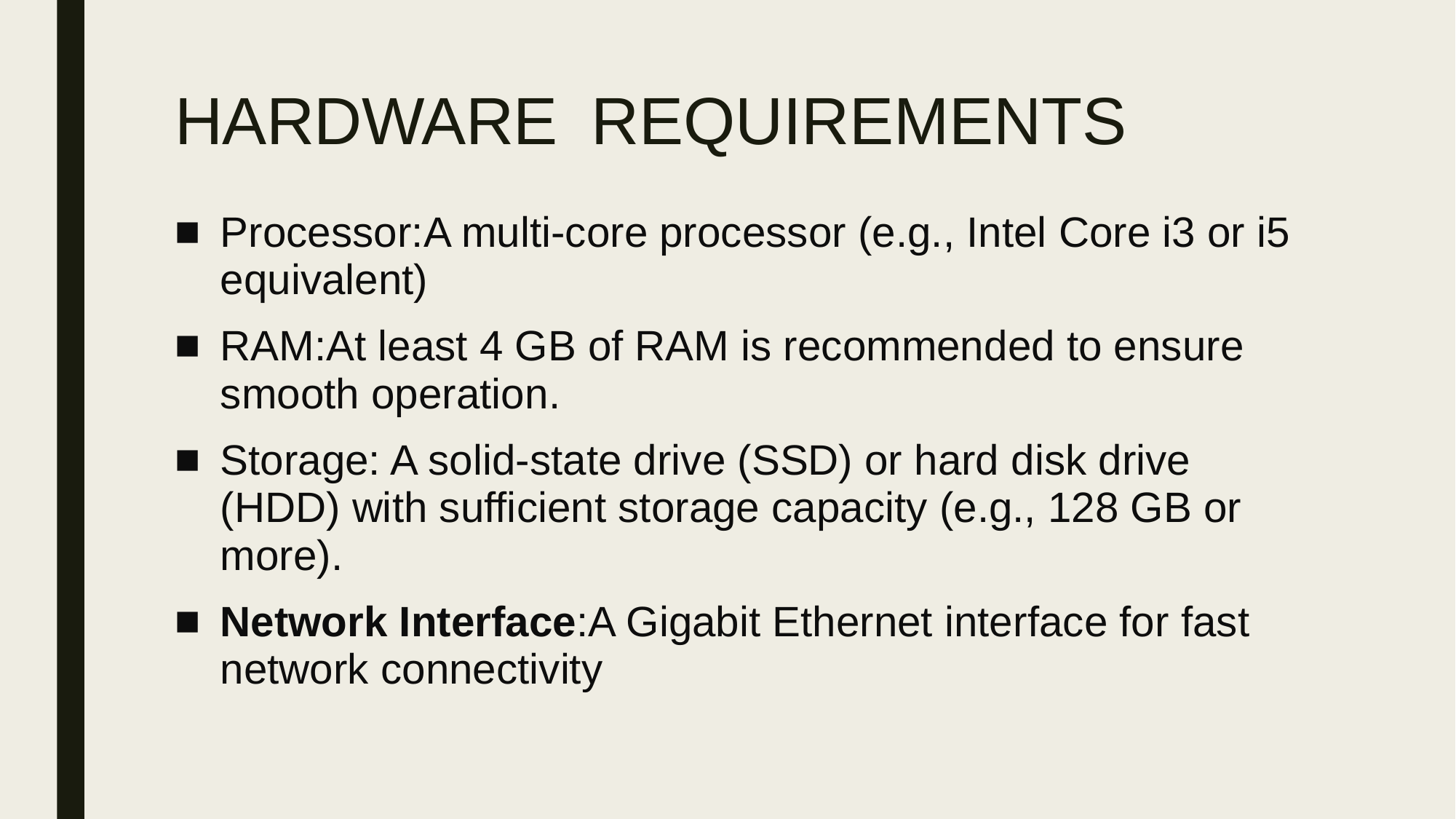

# HARDWARE  REQUIREMENTS
Processor:A multi-core processor (e.g., Intel Core i3 or i5 equivalent)
RAM:At least 4 GB of RAM is recommended to ensure smooth operation.
Storage: A solid-state drive (SSD) or hard disk drive (HDD) with sufficient storage capacity (e.g., 128 GB or more).
Network Interface:A Gigabit Ethernet interface for fast network connectivity